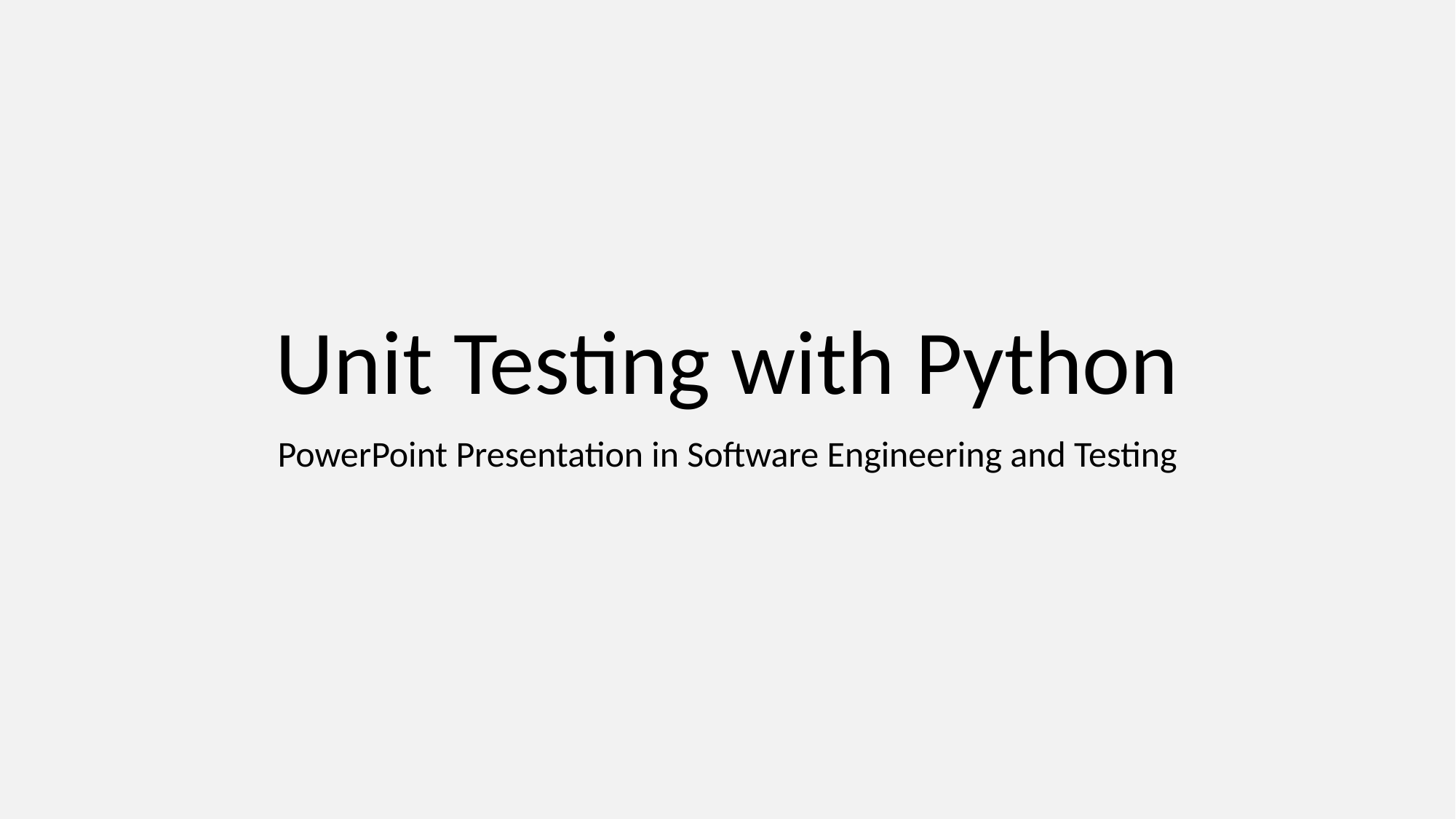

# Unit Testing with Python
PowerPoint Presentation in Software Engineering and Testing